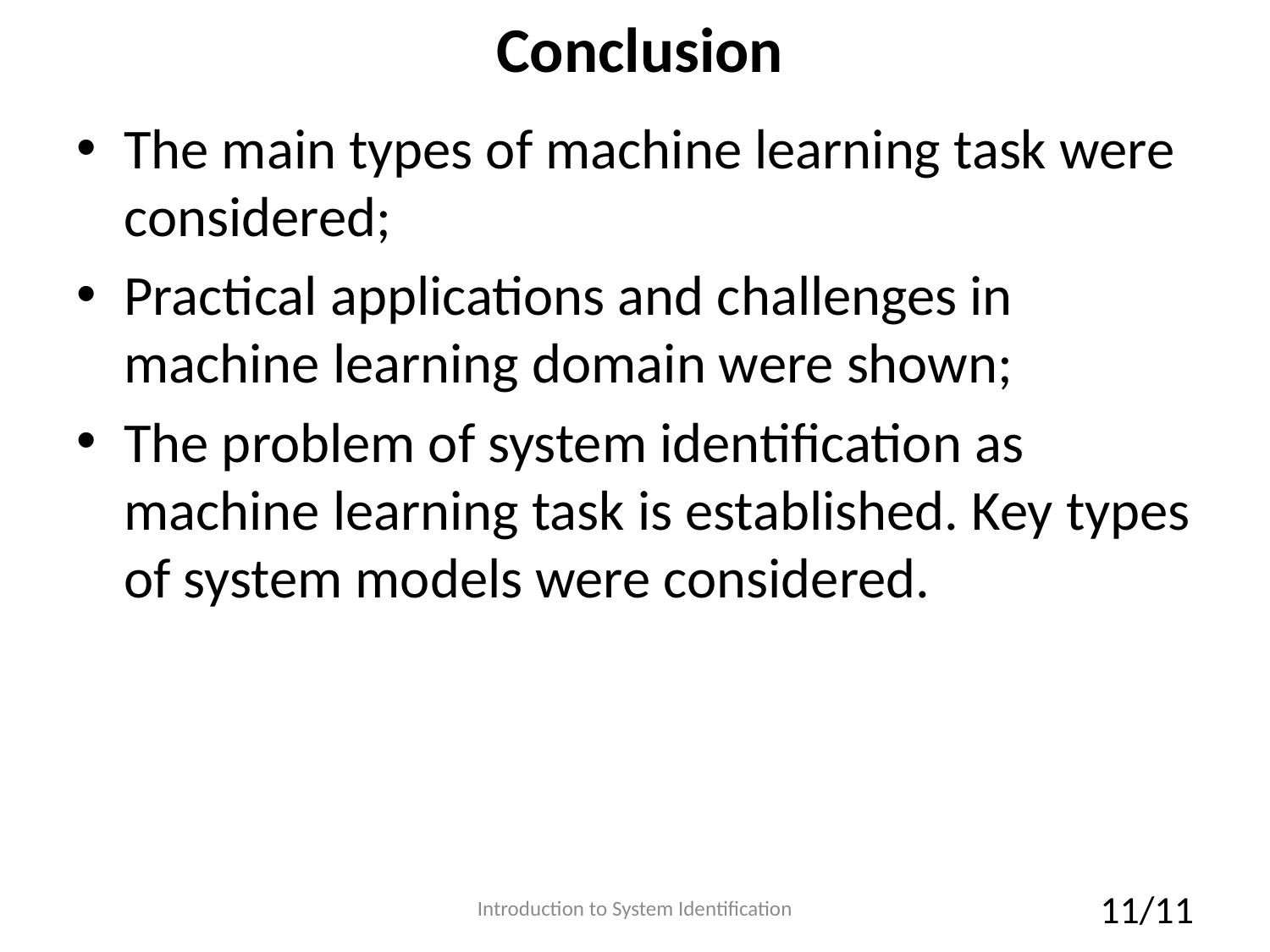

# Conclusion
The main types of machine learning task were considered;
Practical applications and challenges in machine learning domain were shown;
The problem of system identification as machine learning task is established. Key types of system models were considered.
Introduction to System Identification
11/11